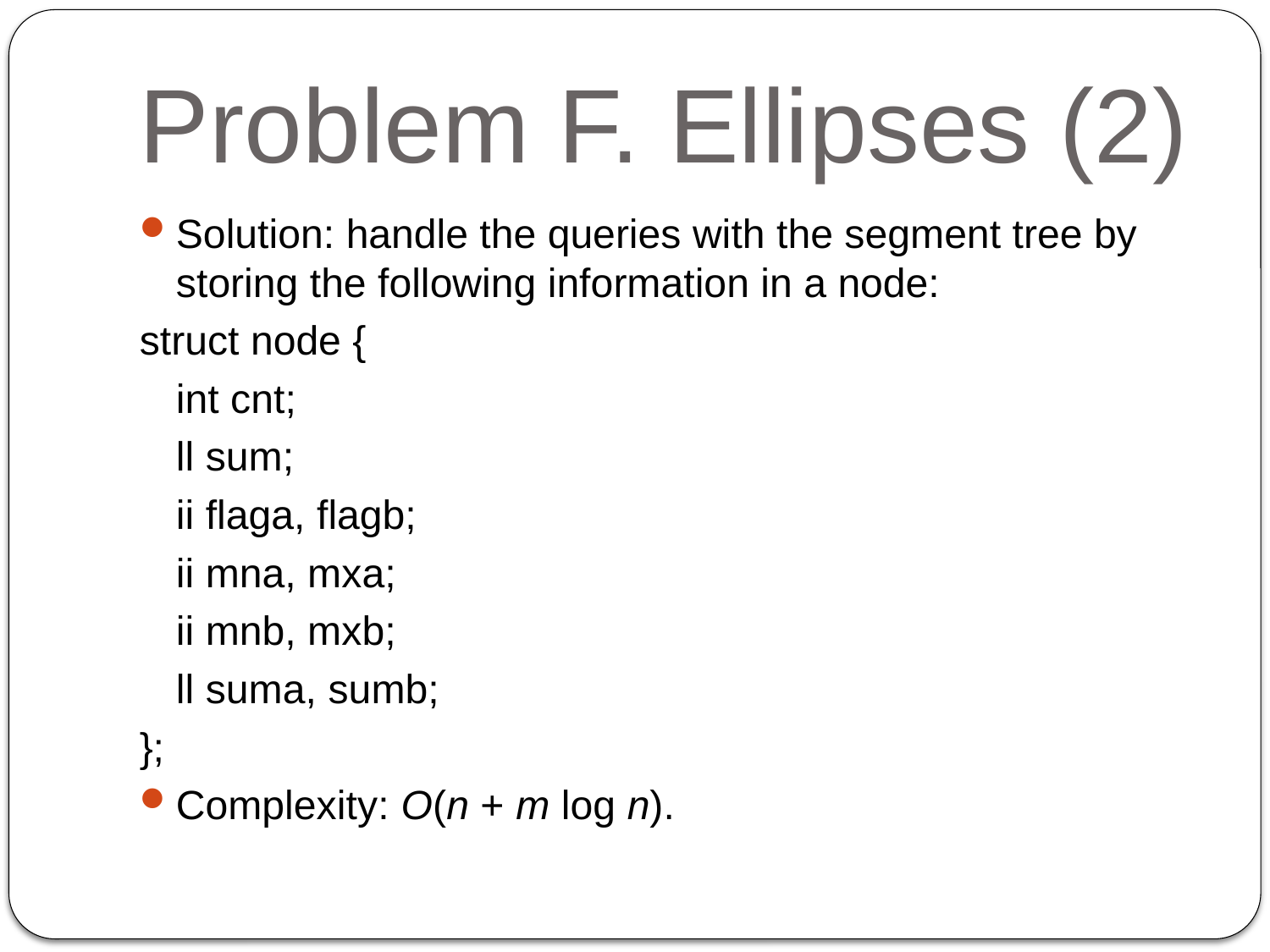

# Problem F. Ellipses (2)
Solution: handle the queries with the segment tree by storing the following information in a node:
struct node {
	int cnt;
	ll sum;
	ii flaga, flagb;
	ii mna, mxa;
	ii mnb, mxb;
	ll suma, sumb;
};
Complexity: O(n + m log n).